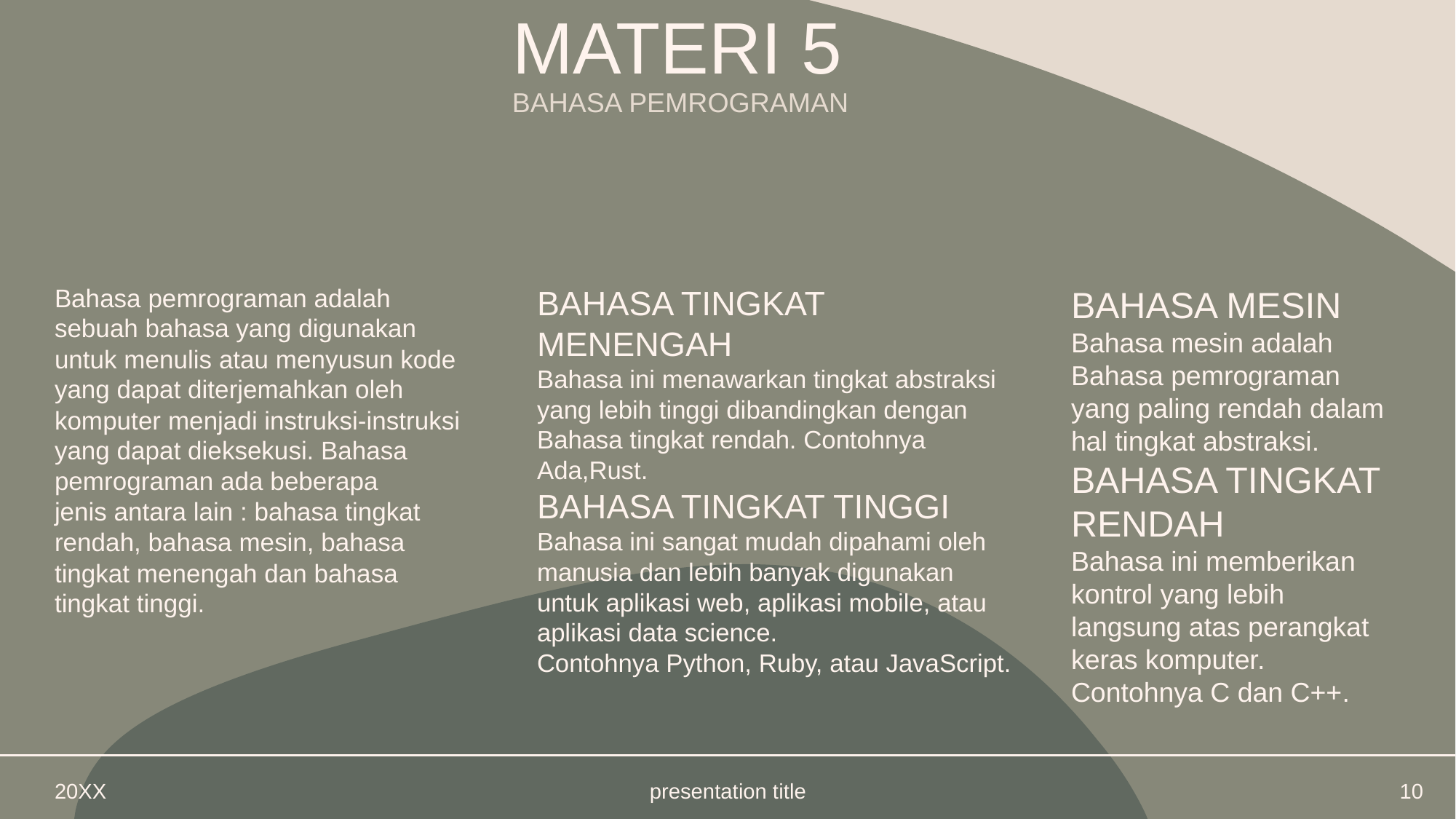

# MATERI 5
BAHASA PEMROGRAMAN
Bahasa pemrograman adalah
sebuah bahasa yang digunakan
untuk menulis atau menyusun kode
yang dapat diterjemahkan oleh
komputer menjadi instruksi-instruksi
yang dapat dieksekusi. Bahasa pemrograman ada beberapa
jenis antara lain : bahasa tingkat
rendah, bahasa mesin, bahasa
tingkat menengah dan bahasa tingkat tinggi.

BAHASA TINGKAT MENENGAH
Bahasa ini menawarkan tingkat abstraksi yang lebih tinggi dibandingkan dengan Bahasa tingkat rendah. Contohnya Ada,Rust.
BAHASA TINGKAT TINGGI
Bahasa ini sangat mudah dipahami oleh manusia dan lebih banyak digunakan untuk aplikasi web, aplikasi mobile, atau aplikasi data science.
Contohnya Python, Ruby, atau JavaScript.
BAHASA MESIN
Bahasa mesin adalah Bahasa pemrograman yang paling rendah dalam hal tingkat abstraksi.
BAHASA TINGKAT RENDAH
Bahasa ini memberikan kontrol yang lebih langsung atas perangkat keras komputer. Contohnya C dan C++.

20XX
presentation title
10